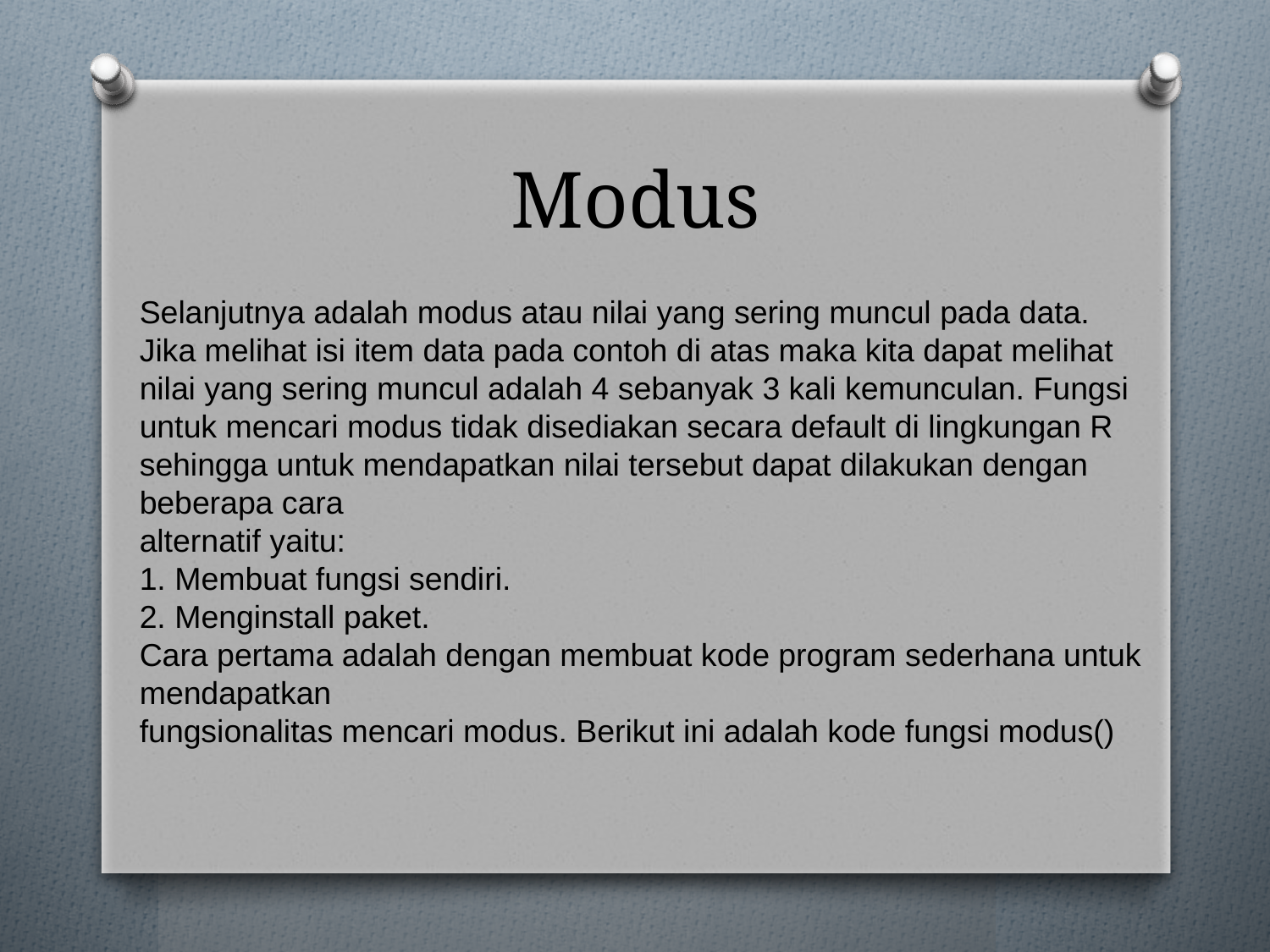

# Modus
Selanjutnya adalah modus atau nilai yang sering muncul pada data. Jika melihat isi item data pada contoh di atas maka kita dapat melihat nilai yang sering muncul adalah 4 sebanyak 3 kali kemunculan. Fungsi untuk mencari modus tidak disediakan secara default di lingkungan R sehingga untuk mendapatkan nilai tersebut dapat dilakukan dengan beberapa cara
alternatif yaitu:
1. Membuat fungsi sendiri.
2. Menginstall paket.
Cara pertama adalah dengan membuat kode program sederhana untuk mendapatkan
fungsionalitas mencari modus. Berikut ini adalah kode fungsi modus()